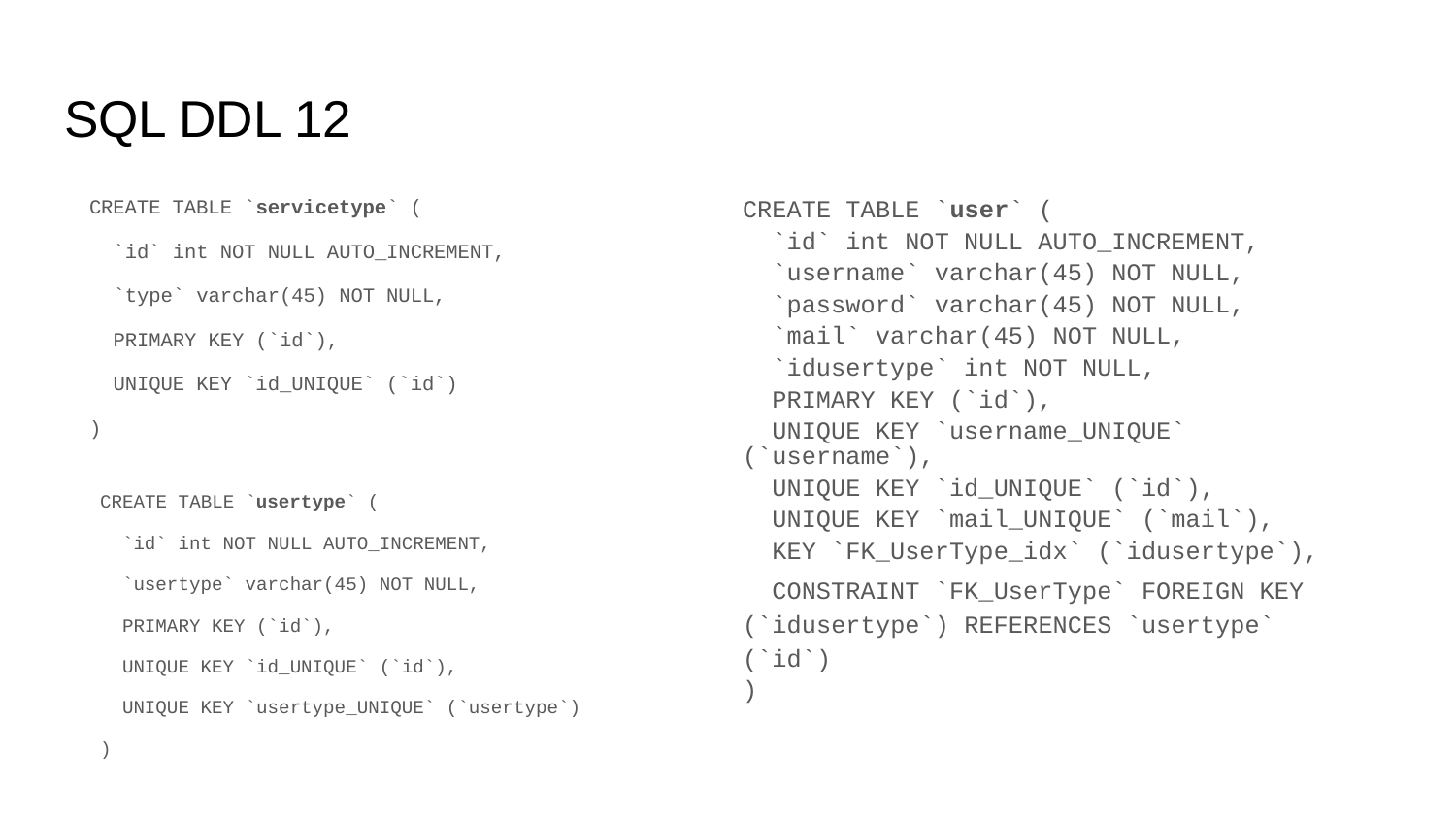

# SQL DDL 12
CREATE TABLE `servicetype` (
  `id` int NOT NULL AUTO_INCREMENT,
  `type` varchar(45) NOT NULL,
  PRIMARY KEY (`id`),
  UNIQUE KEY `id_UNIQUE` (`id`)
)
CREATE TABLE `user` (
  `id` int NOT NULL AUTO_INCREMENT,
  `username` varchar(45) NOT NULL,
  `password` varchar(45) NOT NULL,
  `mail` varchar(45) NOT NULL,
  `idusertype` int NOT NULL,
  PRIMARY KEY (`id`),
  UNIQUE KEY `username_UNIQUE` (`username`),
  UNIQUE KEY `id_UNIQUE` (`id`),
  UNIQUE KEY `mail_UNIQUE` (`mail`),
  KEY `FK_UserType_idx` (`idusertype`),
  CONSTRAINT `FK_UserType` FOREIGN KEY (`idusertype`) REFERENCES `usertype` (`id`)
)

CREATE TABLE `usertype` (
  `id` int NOT NULL AUTO_INCREMENT,
  `usertype` varchar(45) NOT NULL,
  PRIMARY KEY (`id`),
  UNIQUE KEY `id_UNIQUE` (`id`),
  UNIQUE KEY `usertype_UNIQUE` (`usertype`)
)